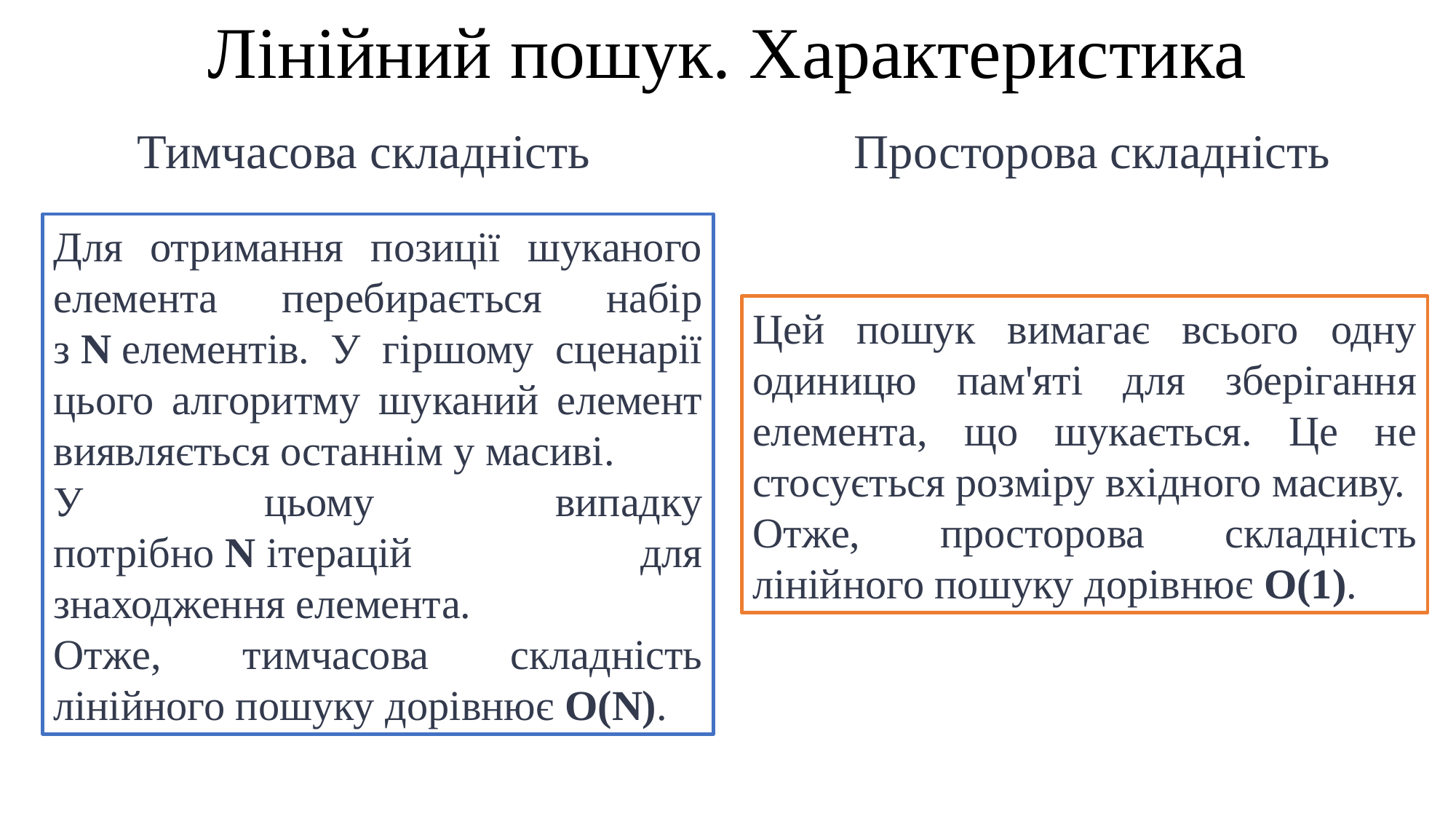

Лінійний пошук. Характеристика
Тимчасова складність
Просторова складність
Для отримання позиції шуканого елемента перебирається набір з N елементів. У гіршому сценарії цього алгоритму шуканий елемент виявляється останнім у масиві.
У цьому випадку потрібно N ітерацій для знаходження елемента.
Отже, тимчасова складність лінійного пошуку дорівнює O(N).
Цей пошук вимагає всього одну одиницю пам'яті для зберігання елемента, що шукається. Це не стосується розміру вхідного масиву.
Отже, просторова складність лінійного пошуку дорівнює O(1).